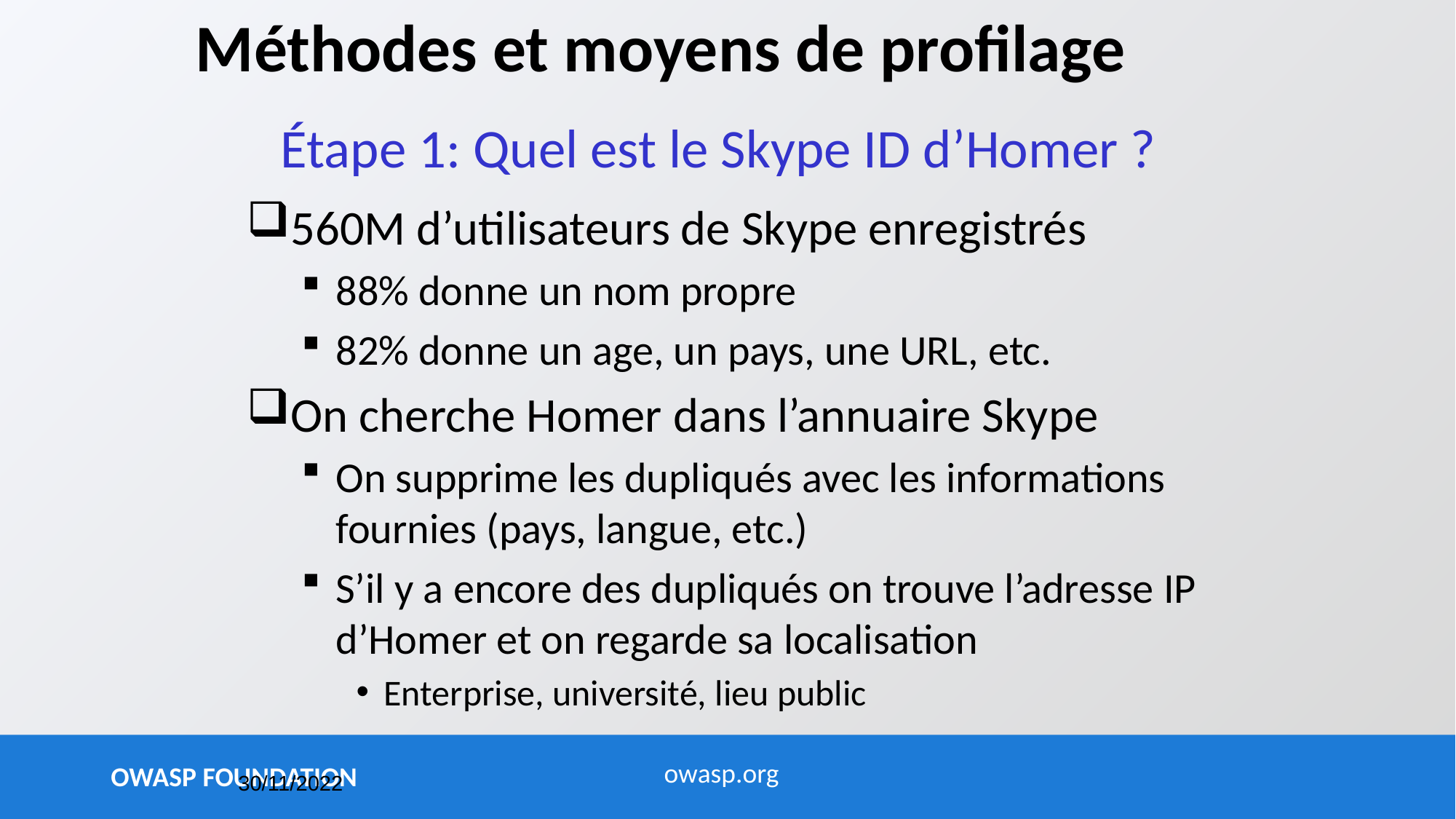

# Méthodes et moyens de profilage
Étape 1: Quel est le Skype ID d’Homer ?
560M d’utilisateurs de Skype enregistrés
88% donne un nom propre
82% donne un age, un pays, une URL, etc.
On cherche Homer dans l’annuaire Skype
On supprime les dupliqués avec les informations fournies (pays, langue, etc.)
S’il y a encore des dupliqués on trouve l’adresse IP d’Homer et on regarde sa localisation
Enterprise, université, lieu public

30/11/2022